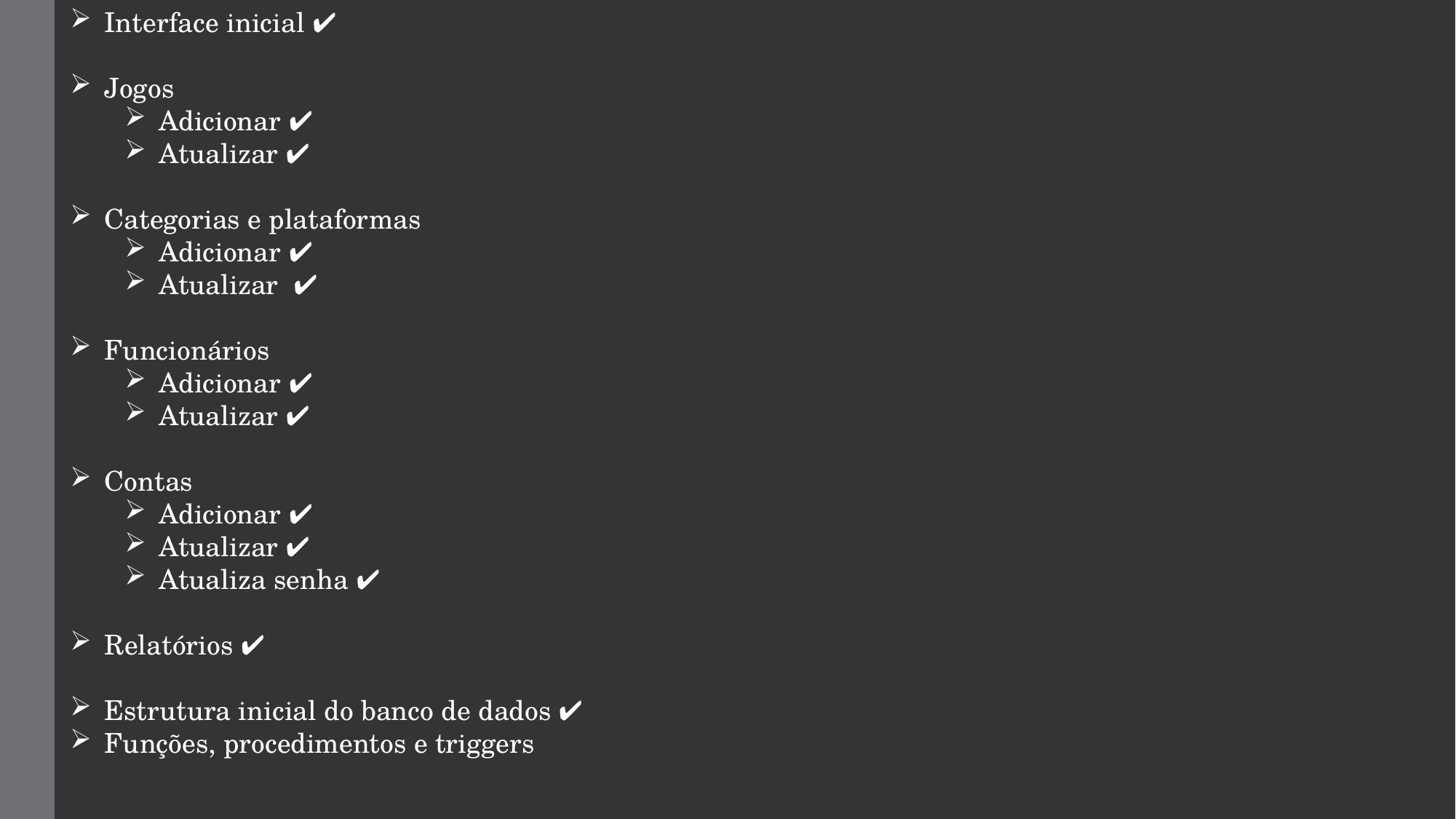

Interface inicial ✔

Jogos
Adicionar ✔
Atualizar ✔

Categorias e plataformas
Adicionar ✔
Atualizar  ✔

Funcionários
Adicionar ✔
Atualizar ✔

Contas
Adicionar ✔
Atualizar ✔
Atualiza senha ✔

Relatórios ✔

Estrutura inicial do banco de dados ✔
Funções, procedimentos e triggers